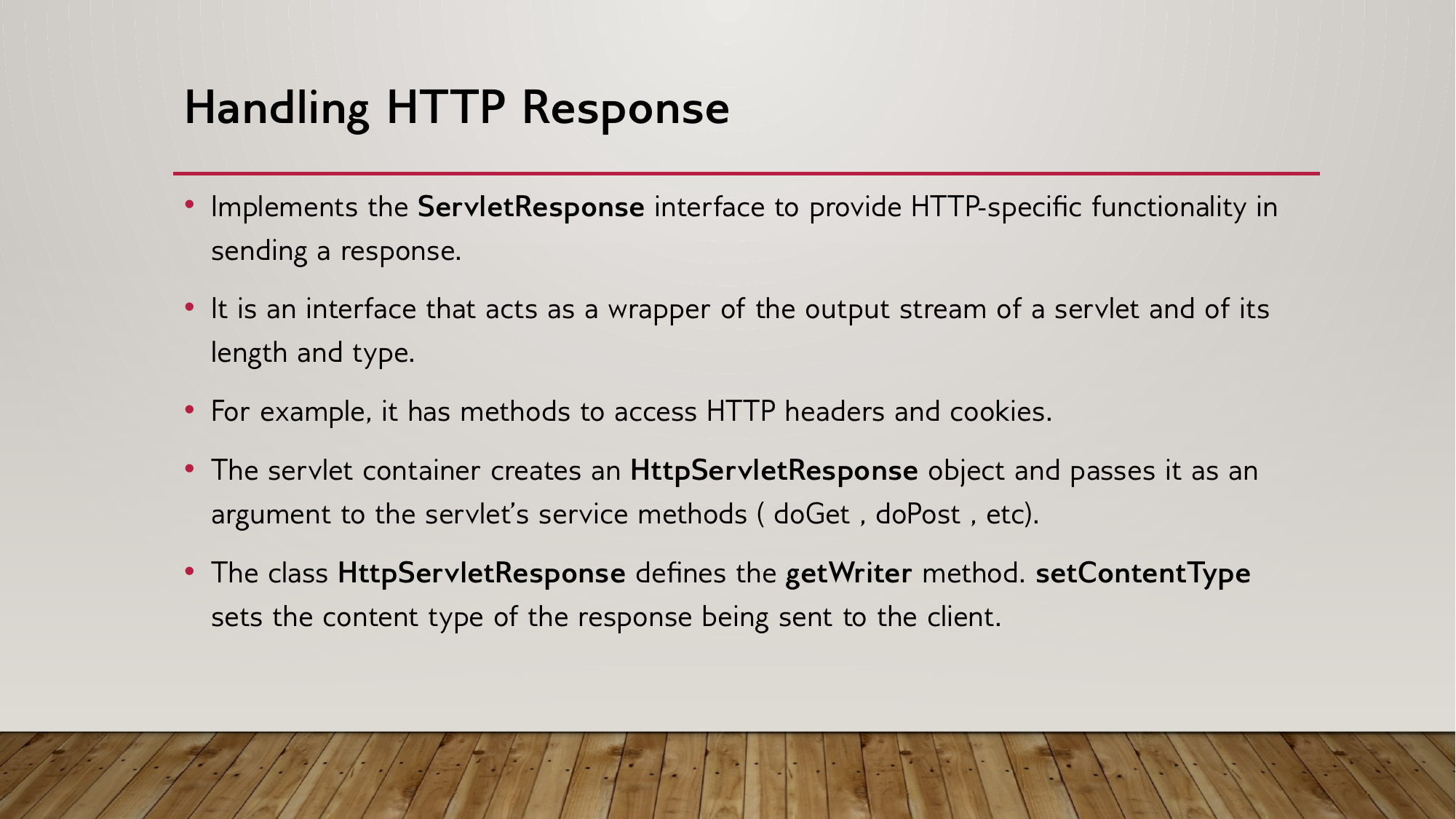

# Handling HTTP Response
Implements the ServletResponse interface to provide HTTP-specific functionality in sending a response.
It is an interface that acts as a wrapper of the output stream of a servlet and of its length and type.
For example, it has methods to access HTTP headers and cookies.
The servlet container creates an HttpServletResponse object and passes it as an argument to the servlet’s service methods ( doGet , doPost , etc).
The class HttpServletResponse defines the getWriter method. setContentType sets the content type of the response being sent to the client.